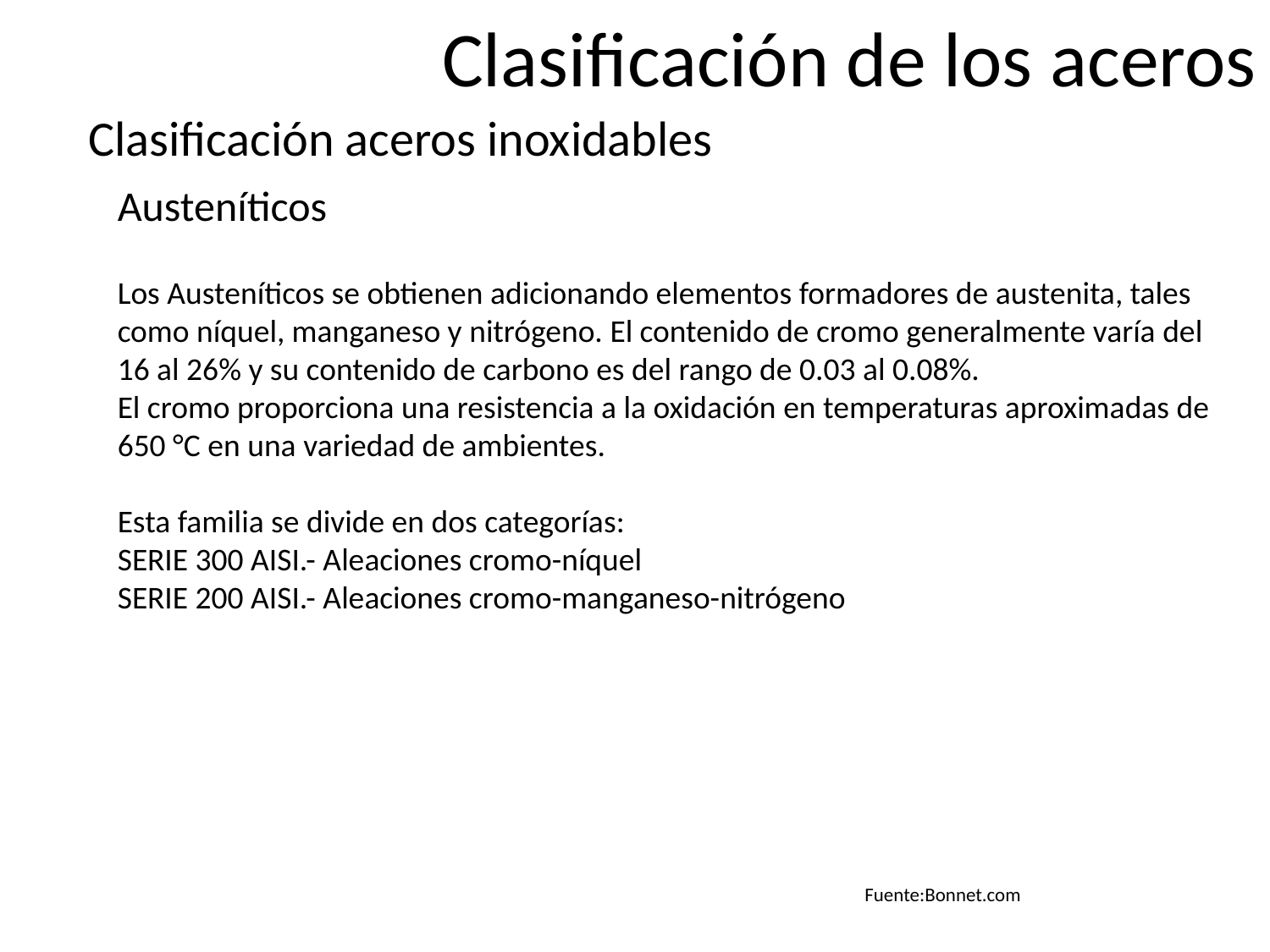

Clasificación de los aceros
Clasificación aceros inoxidables
Austeníticos
Los Austeníticos se obtienen adicionando elementos formadores de austenita, tales
como níquel, manganeso y nitrógeno. El contenido de cromo generalmente varía del
16 al 26% y su contenido de carbono es del rango de 0.03 al 0.08%.
El cromo proporciona una resistencia a la oxidación en temperaturas aproximadas de
650 °C en una variedad de ambientes.
Esta familia se divide en dos categorías:
SERIE 300 AISI.- Aleaciones cromo-níquel
SERIE 200 AISI.- Aleaciones cromo-manganeso-nitrógeno
Fuente:Bonnet.com